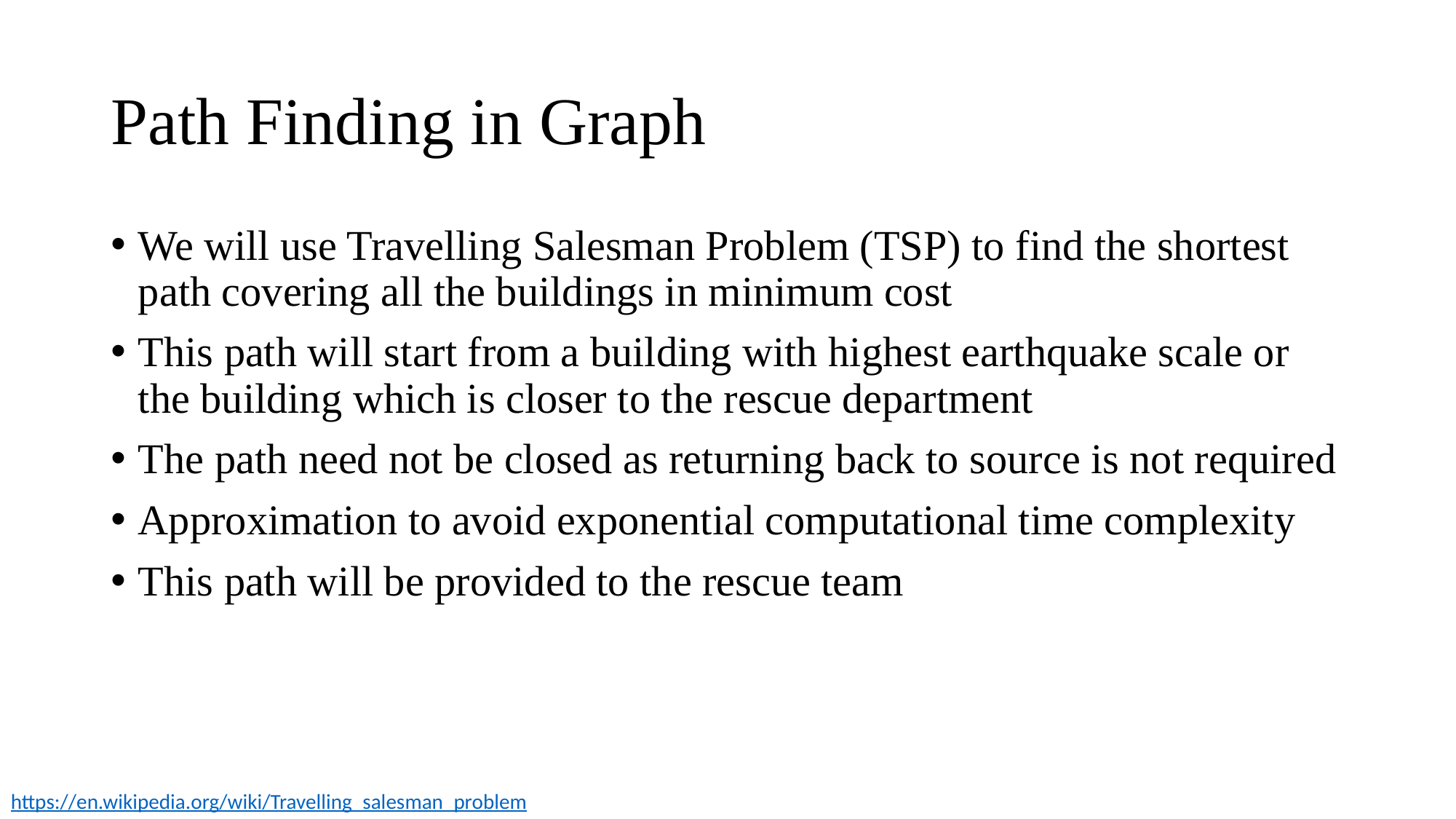

# Path Finding in Graph
We will use Travelling Salesman Problem (TSP) to find the shortest path covering all the buildings in minimum cost
This path will start from a building with highest earthquake scale or the building which is closer to the rescue department
The path need not be closed as returning back to source is not required
Approximation to avoid exponential computational time complexity
This path will be provided to the rescue team
https://en.wikipedia.org/wiki/Travelling_salesman_problem